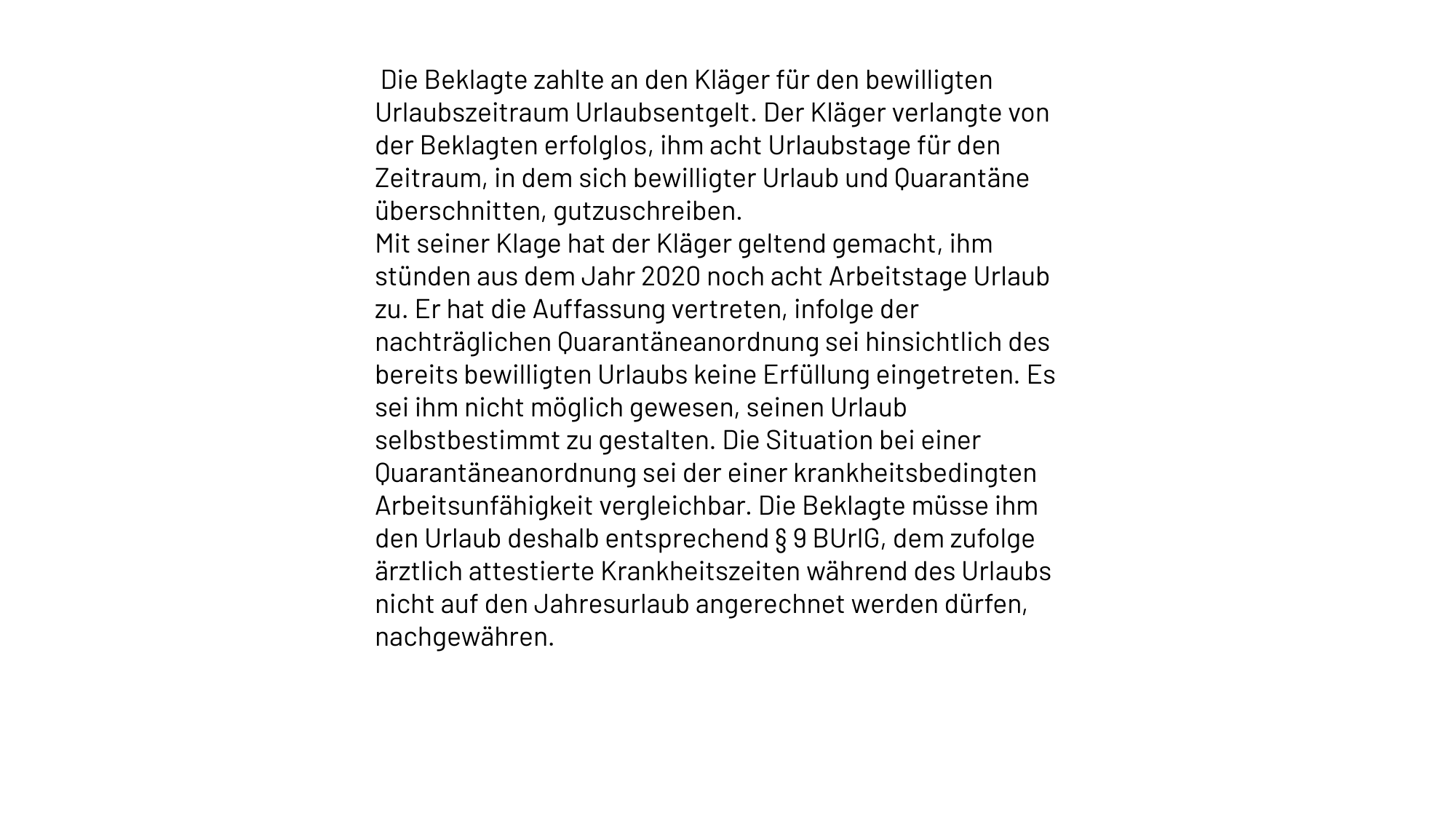

Die Beklagte zahlte an den Kläger für den bewilligten Urlaubszeitraum Urlaubsentgelt. Der Kläger verlangte von der Beklagten erfolglos, ihm acht Urlaubstage für den Zeitraum, in dem sich bewilligter Urlaub und Quarantäne überschnitten, gutzuschreiben.
Mit seiner Klage hat der Kläger geltend gemacht, ihm stünden aus dem Jahr 2020 noch acht Arbeitstage Urlaub zu. Er hat die Auffassung vertreten, infolge der nachträglichen Quarantäneanordnung sei hinsichtlich des bereits bewilligten Urlaubs keine Erfüllung eingetreten. Es sei ihm nicht möglich gewesen, seinen Urlaub selbstbestimmt zu gestalten. Die Situation bei einer Quarantäneanordnung sei der einer krankheitsbedingten Arbeitsunfähigkeit vergleichbar. Die Beklagte müsse ihm den Urlaub deshalb entsprechend § 9 BUrlG, dem zufolge ärztlich attestierte Krankheitszeiten während des Urlaubs nicht auf den Jahresurlaub angerechnet werden dürfen, nachgewähren.